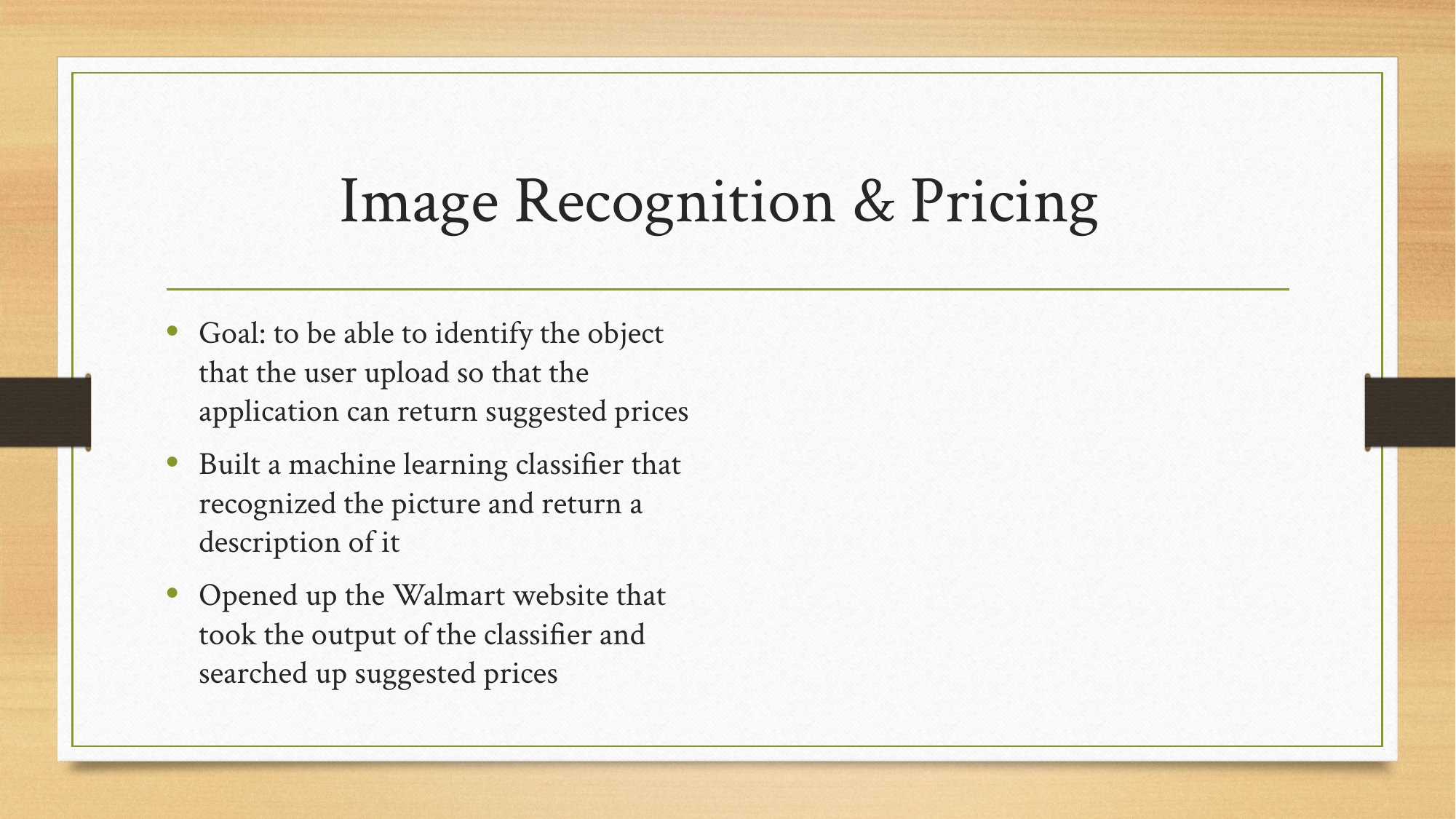

# Image Recognition & Pricing
Goal: to be able to identify the object that the user upload so that the application can return suggested prices
Built a machine learning classifier that recognized the picture and return a description of it
Opened up the Walmart website that took the output of the classifier and searched up suggested prices